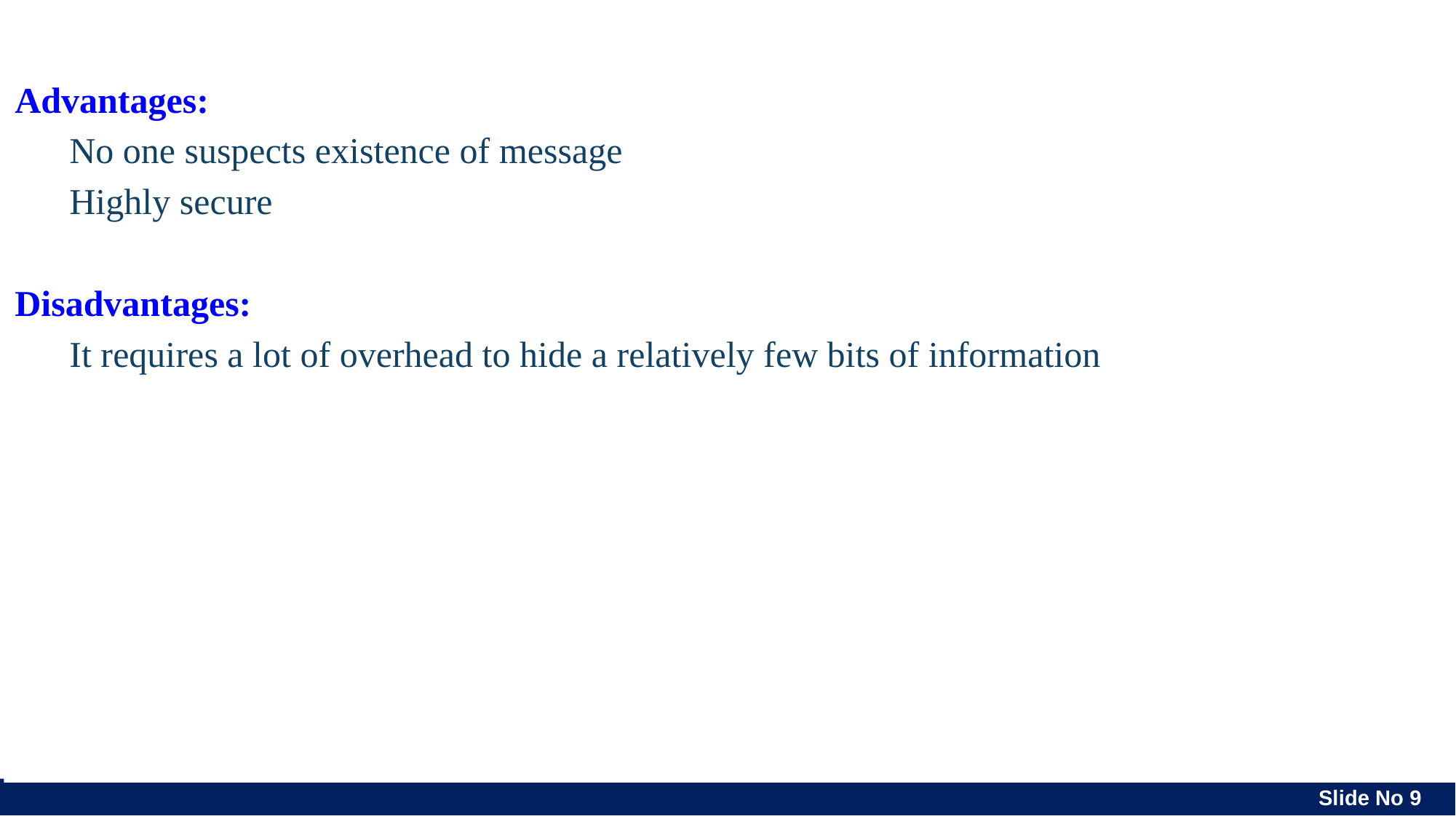

#
Advantages:
No one suspects existence of message
Highly secure

Disadvantages:
It requires a lot of overhead to hide a relatively few bits of information